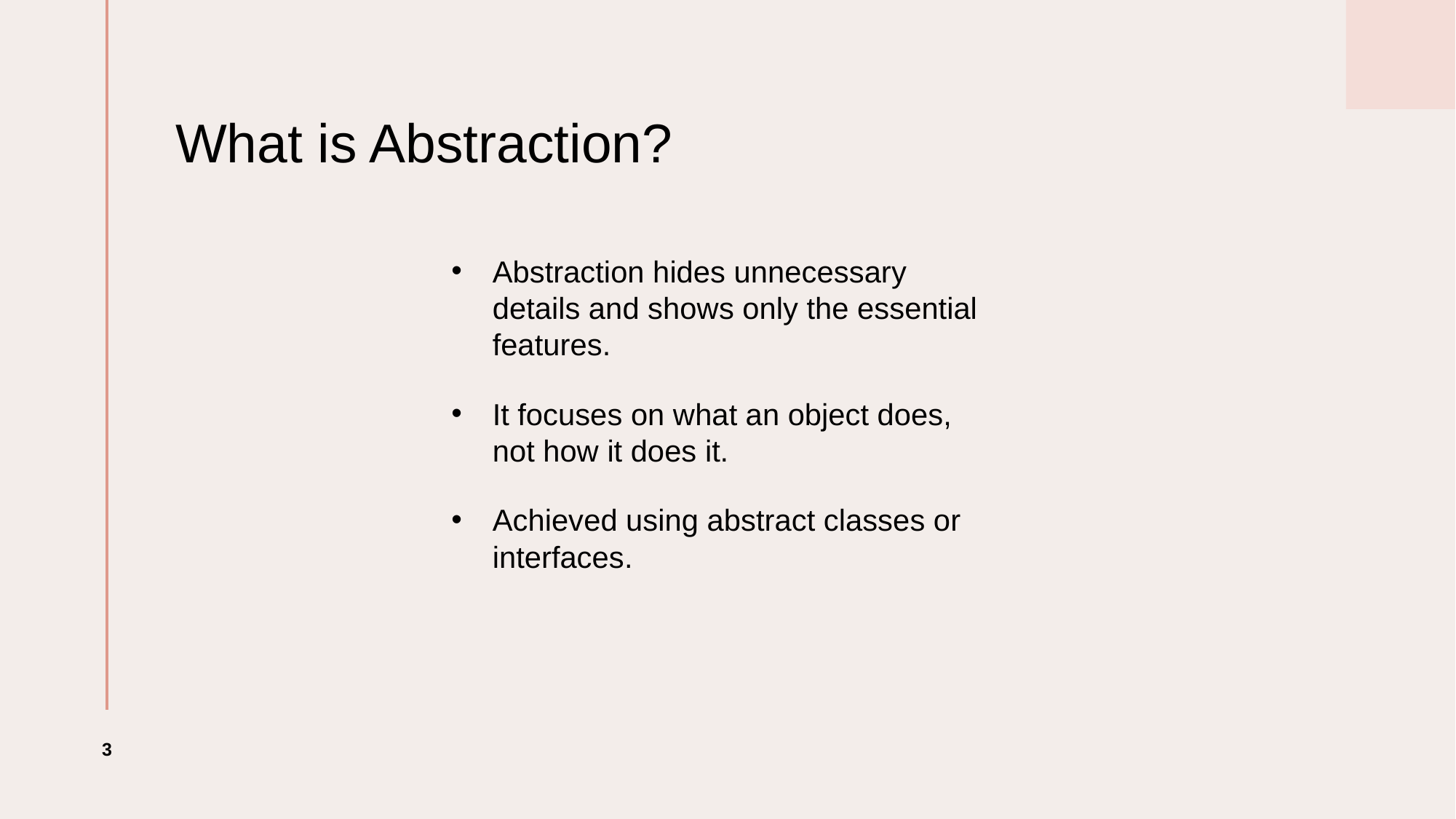

# What is Abstraction?
Abstraction hides unnecessary details and shows only the essential features.
It focuses on what an object does, not how it does it.
Achieved using abstract classes or interfaces.

3